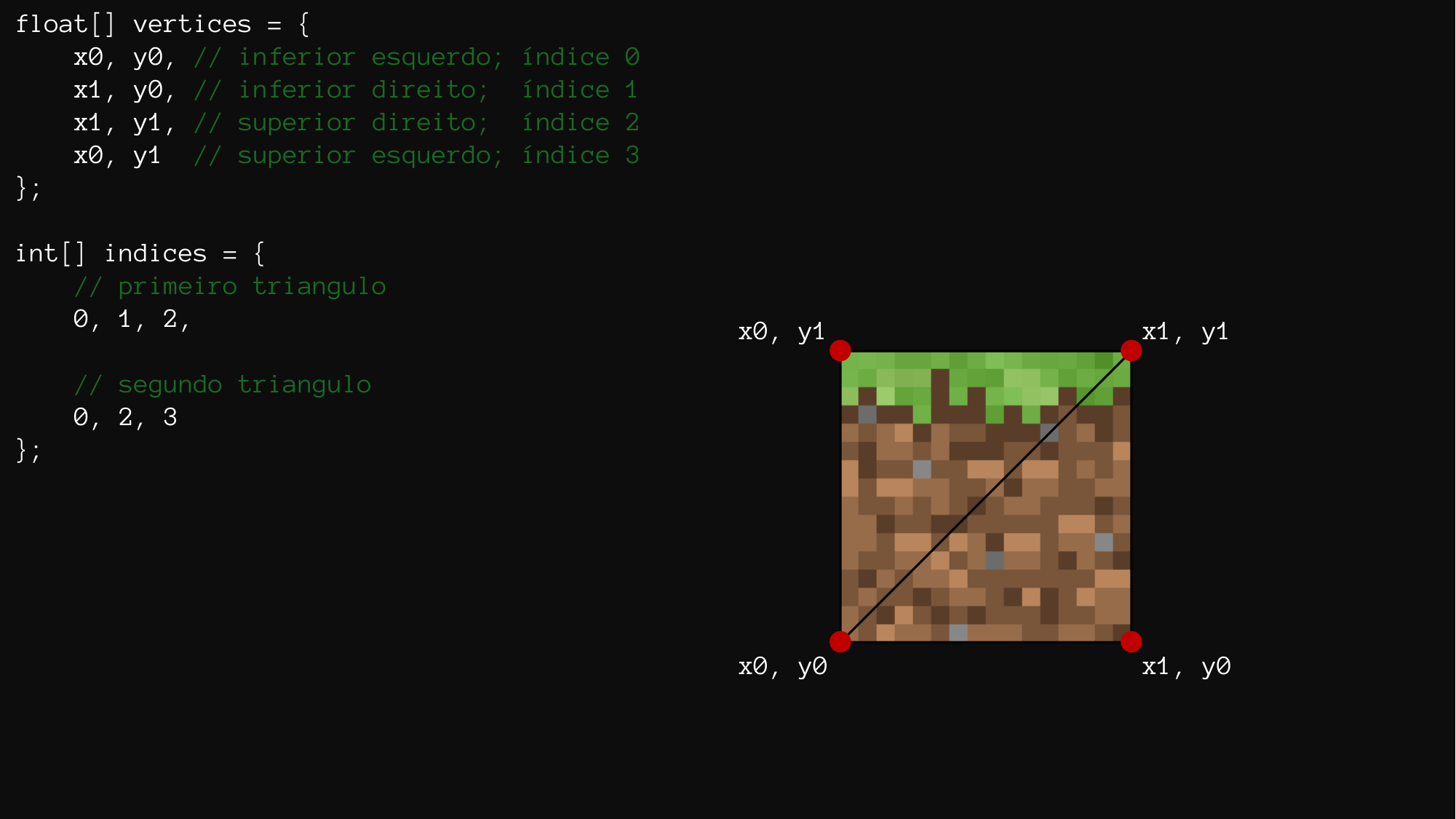

float[] vertices = {
    x0, y0, // inferior esquerdo; índice 0
    x1, y0, // inferior direito;  índice 1
    x1, y1, // superior direito;  índice 2
    x0, y1  // superior esquerdo; índice 3
};

int[] indices = {
    // primeiro triangulo
    0, 1, 2,

    // segundo triangulo
    0, 2, 3
};
x1, y1
x0, y1

x0, y0
x1, y0